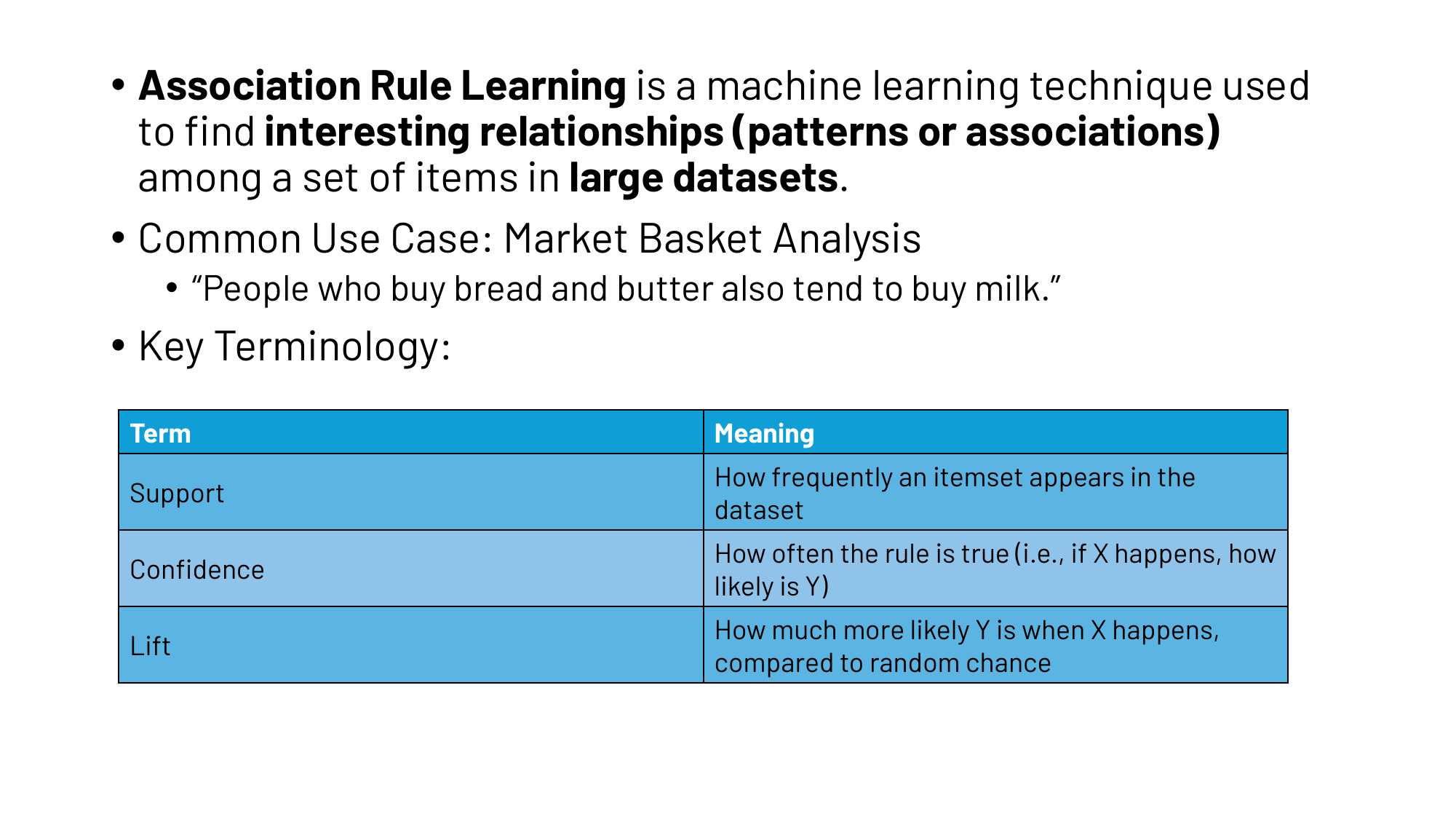

Association Rule Learning is a machine learning technique used to find interesting relationships (patterns or associations) among a set of items in large datasets.
Common Use Case: Market Basket Analysis
“People who buy bread and butter also tend to buy milk.”
Key Terminology:
| Term | Meaning |
| --- | --- |
| Support | How frequently an itemset appears in the dataset |
| Confidence | How often the rule is true (i.e., if X happens, how likely is Y) |
| Lift | How much more likely Y is when X happens, compared to random chance |